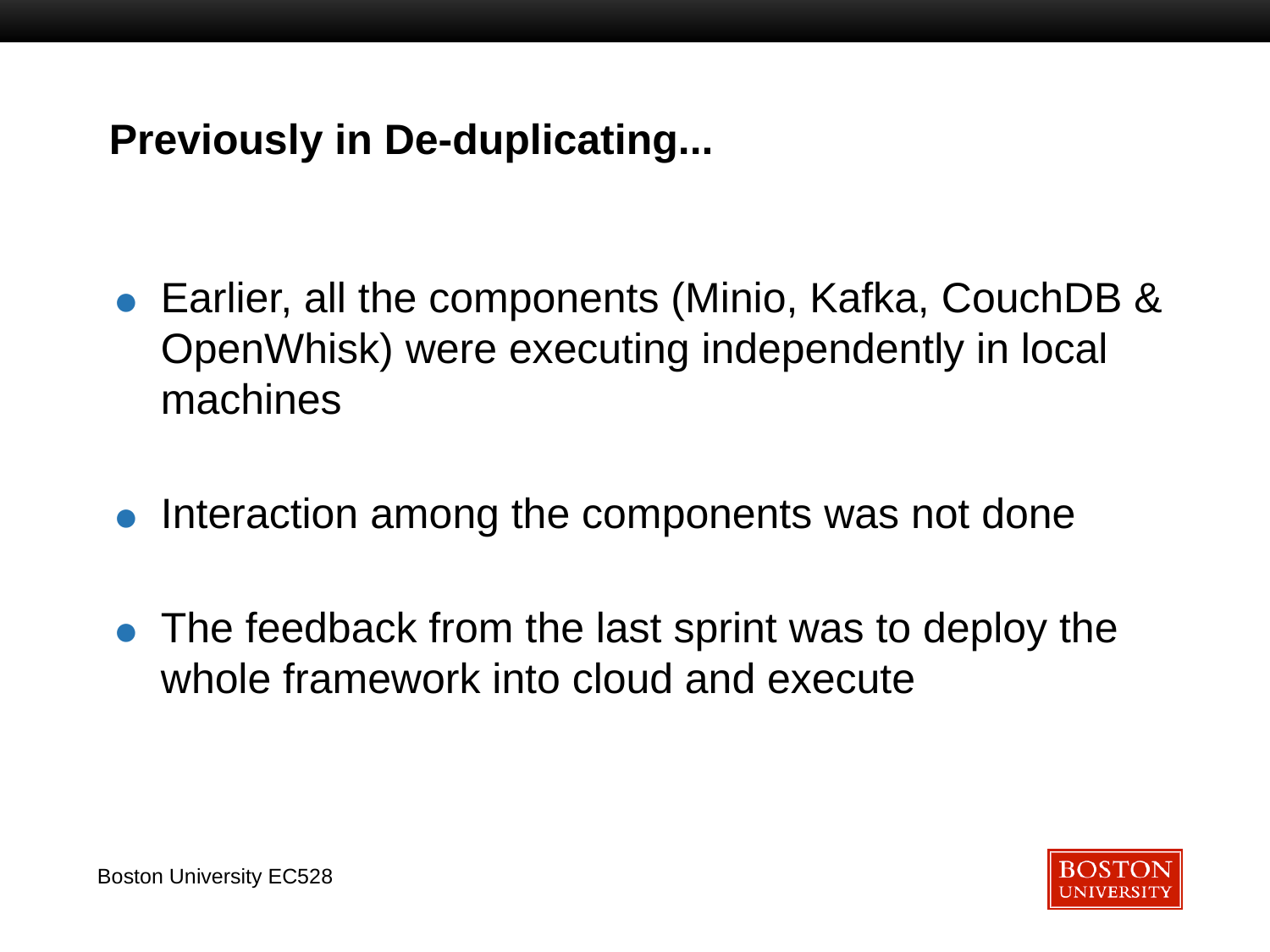

# Previously in De-duplicating...
Earlier, all the components (Minio, Kafka, CouchDB & OpenWhisk) were executing independently in local machines

Interaction among the components was not done

The feedback from the last sprint was to deploy the whole framework into cloud and execute